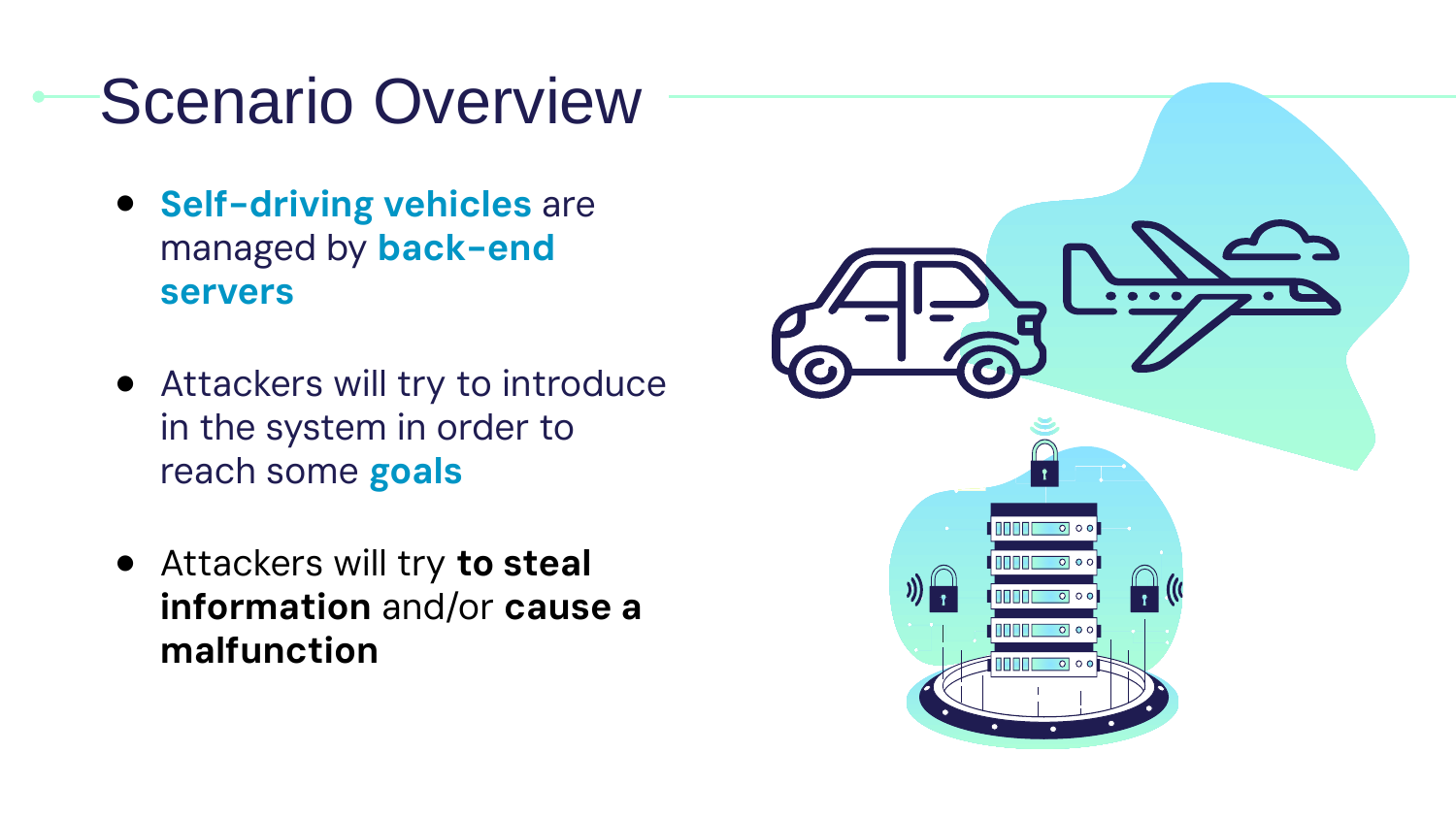

# Scenario Overview

Self-driving vehicles are managed by back-end servers
Attackers will try to introduce in the system in order to reach some goals
Attackers will try to steal information and/or cause a malfunction